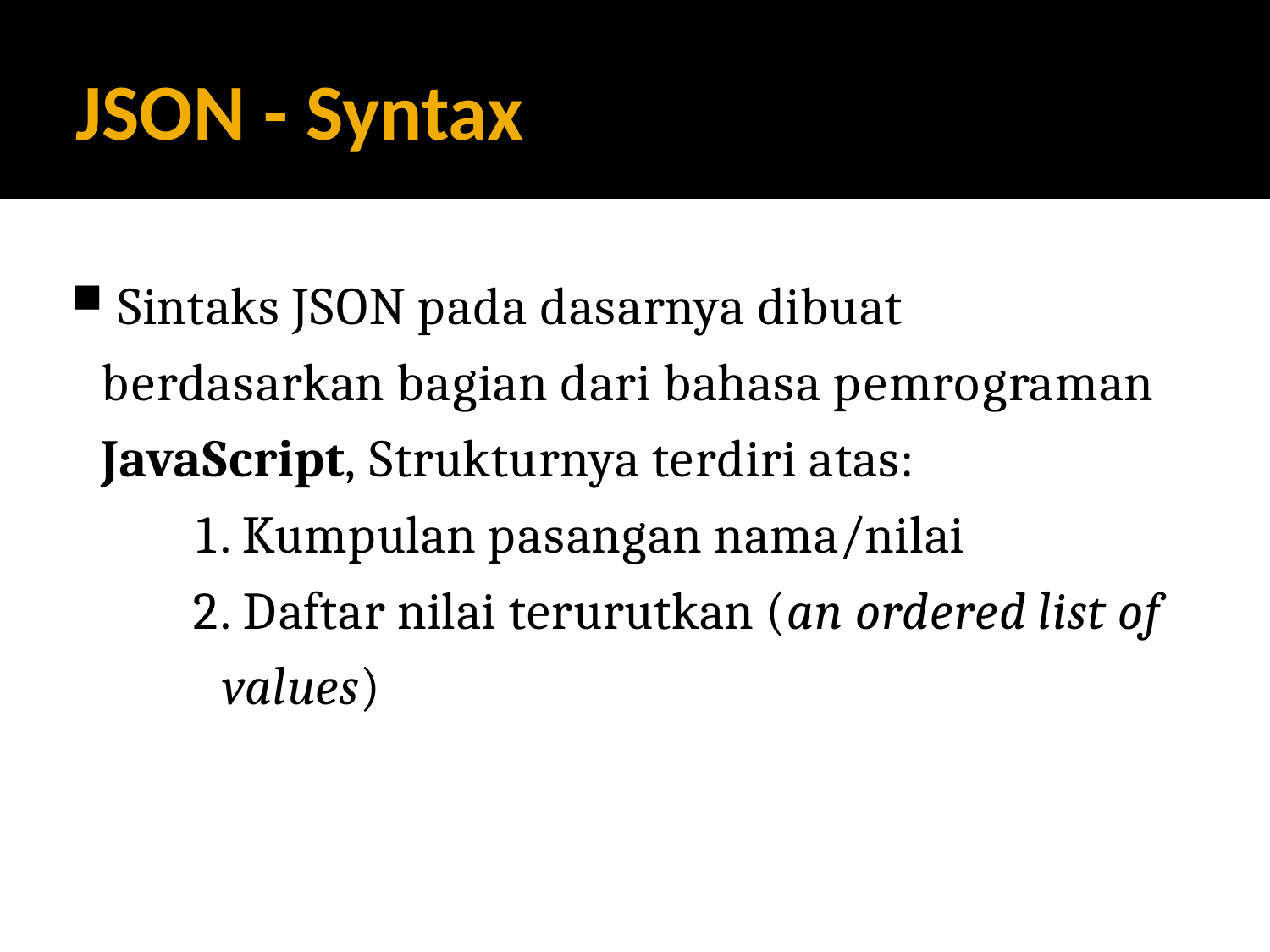

JSON - Syntax
 Sintaks JSON pada dasarnya dibuat berdasarkan bagian dari bahasa pemrograman JavaScript, Strukturnya terdiri atas:
 Kumpulan pasangan nama/nilai
 Daftar nilai terurutkan (an ordered list of values)